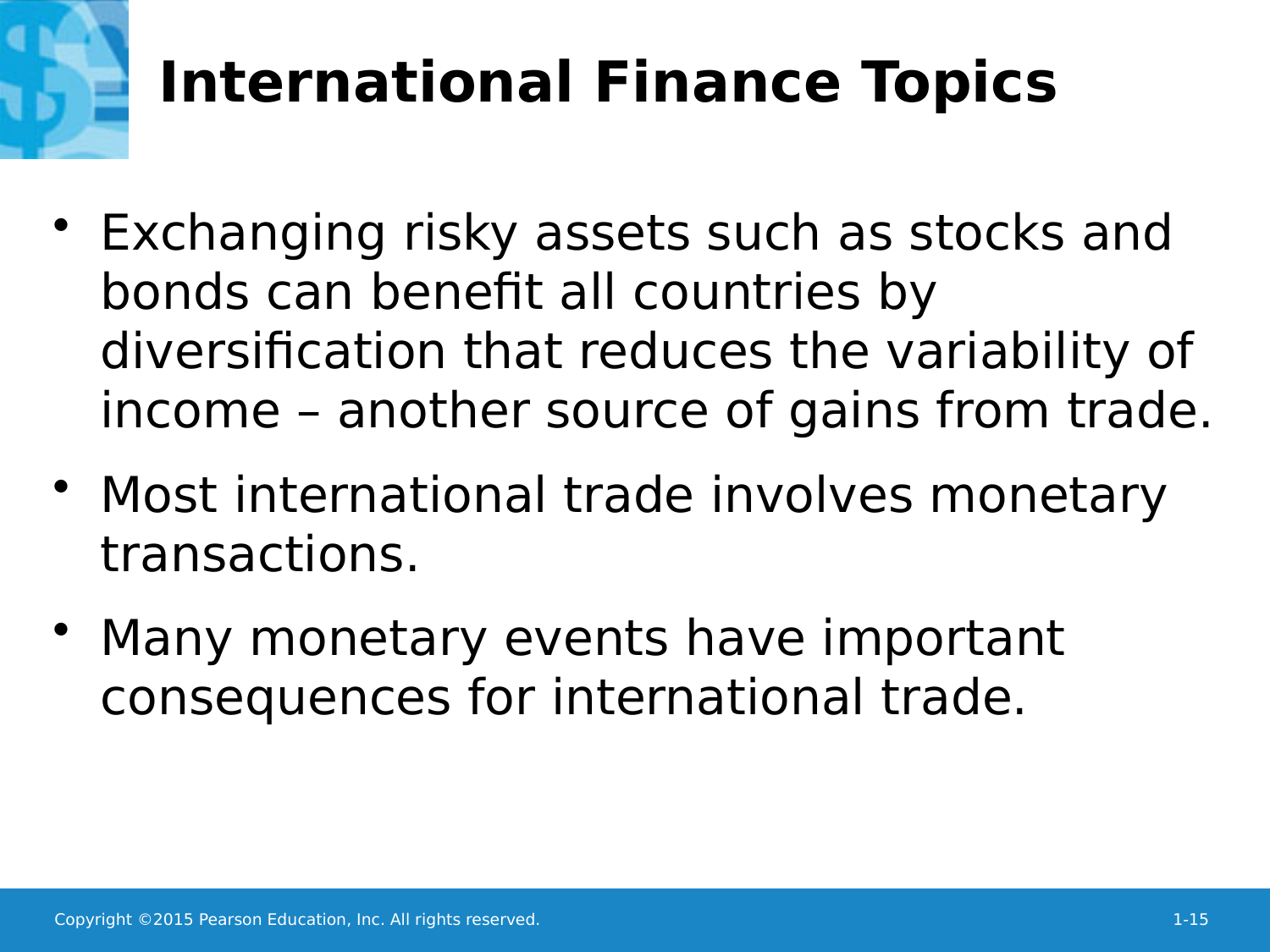

# International Finance Topics
Exchanging risky assets such as stocks and bonds can benefit all countries by diversification that reduces the variability of income – another source of gains from trade.
Most international trade involves monetary transactions.
Many monetary events have important consequences for international trade.